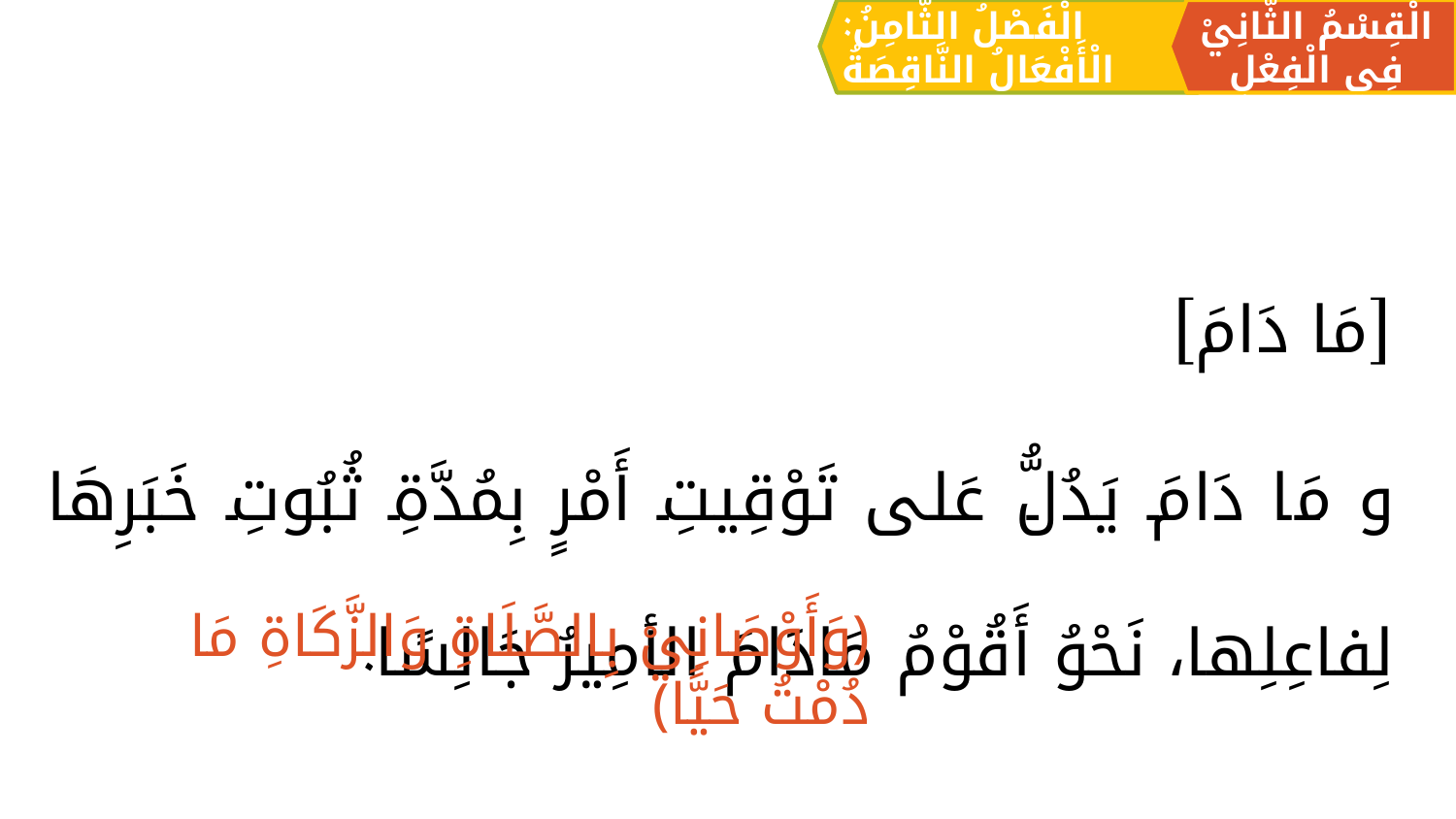

الْقِسْمُ الثَّانِيْ فِي الْفِعْلِ
الْفَصْلُ الثَّامِنُ: الْأَفْعَالُ النَّاقِصَةُ
[مَا دَامَ]
و مَا دَامَ يَدُلُّ عَلى تَوْقِيتِ أَمْرٍ بِمُدَّةِ ثُبُوتِ خَبَرِهَا لِفاعِلِها، نَحْوُ أَقُوْمُ مَادَامَ الأمِيرُ جَالِسًا.
﴿وَأَوْصَانِيْ بِالصَّلَاةِ وَالزَّكَاةِ مَا دُمْتُ حَيًّا﴾